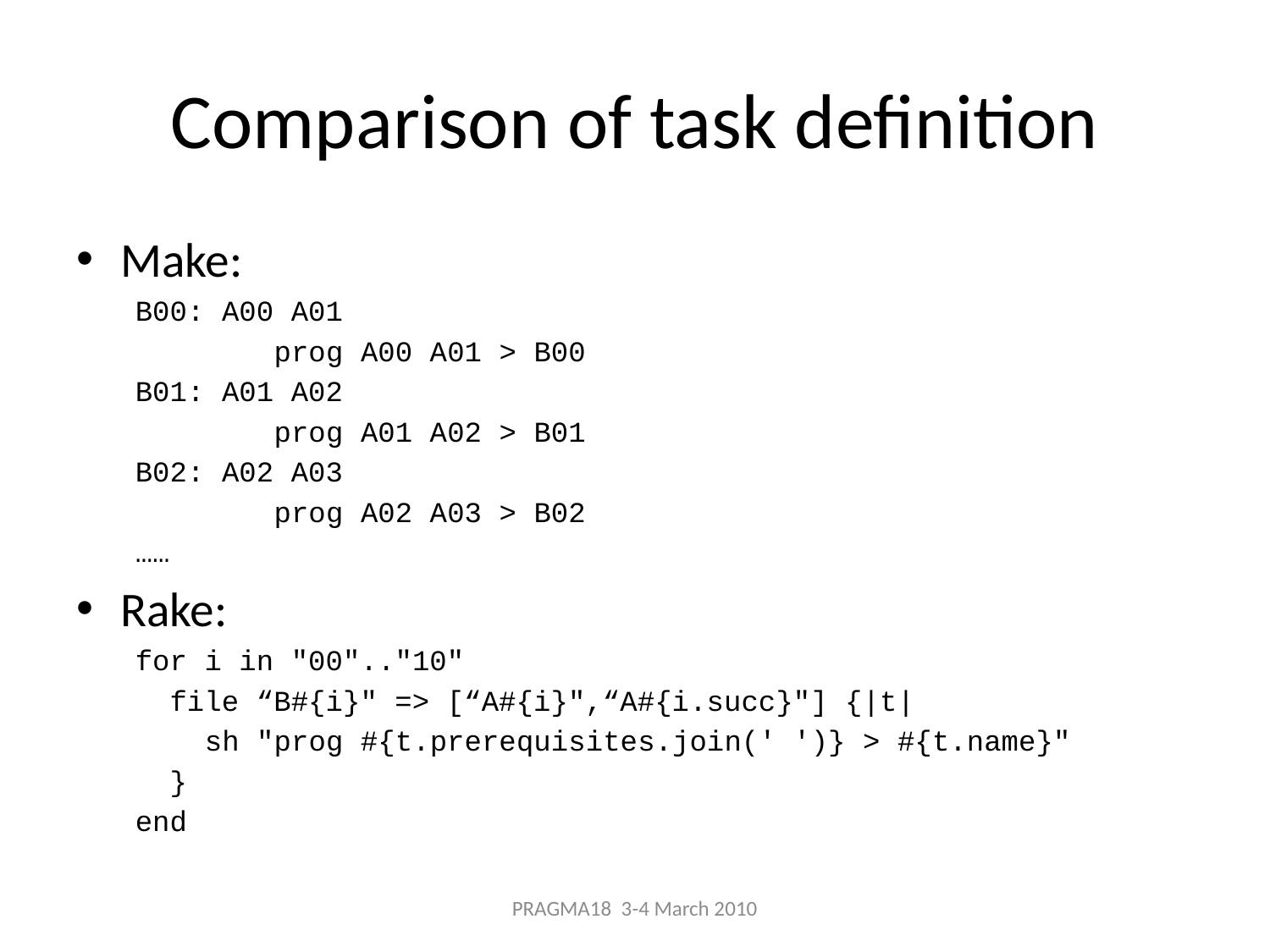

# Comparison of task definition
Make:
B00: A00 A01
        prog A00 A01 > B00
B01: A01 A02
        prog A01 A02 > B01
B02: A02 A03
        prog A02 A03 > B02
……
Rake:
for i in "00".."10"
  file “B#{i}" => [“A#{i}",“A#{i.succ}"] {|t|
    sh "prog #{t.prerequisites.join(' ')} > #{t.name}"
  }
end
PRAGMA18  3-4 March 2010